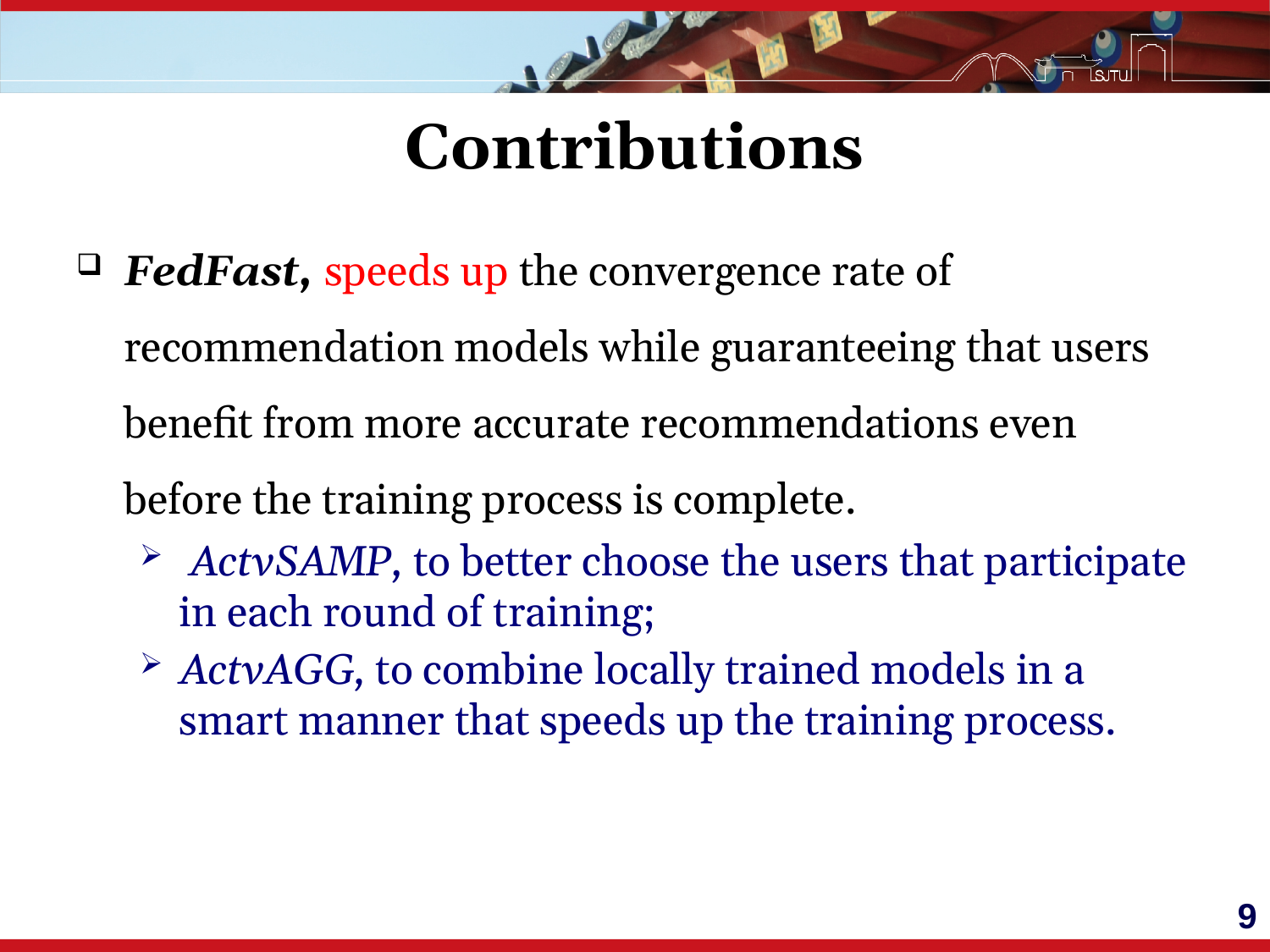

# Contributions
FedFast, speeds up the convergence rate of recommendation models while guaranteeing that users benefit from more accurate recommendations even before the training process is complete.
 ActvSAMP, to better choose the users that participate in each round of training;
ActvAGG, to combine locally trained models in a smart manner that speeds up the training process.

9